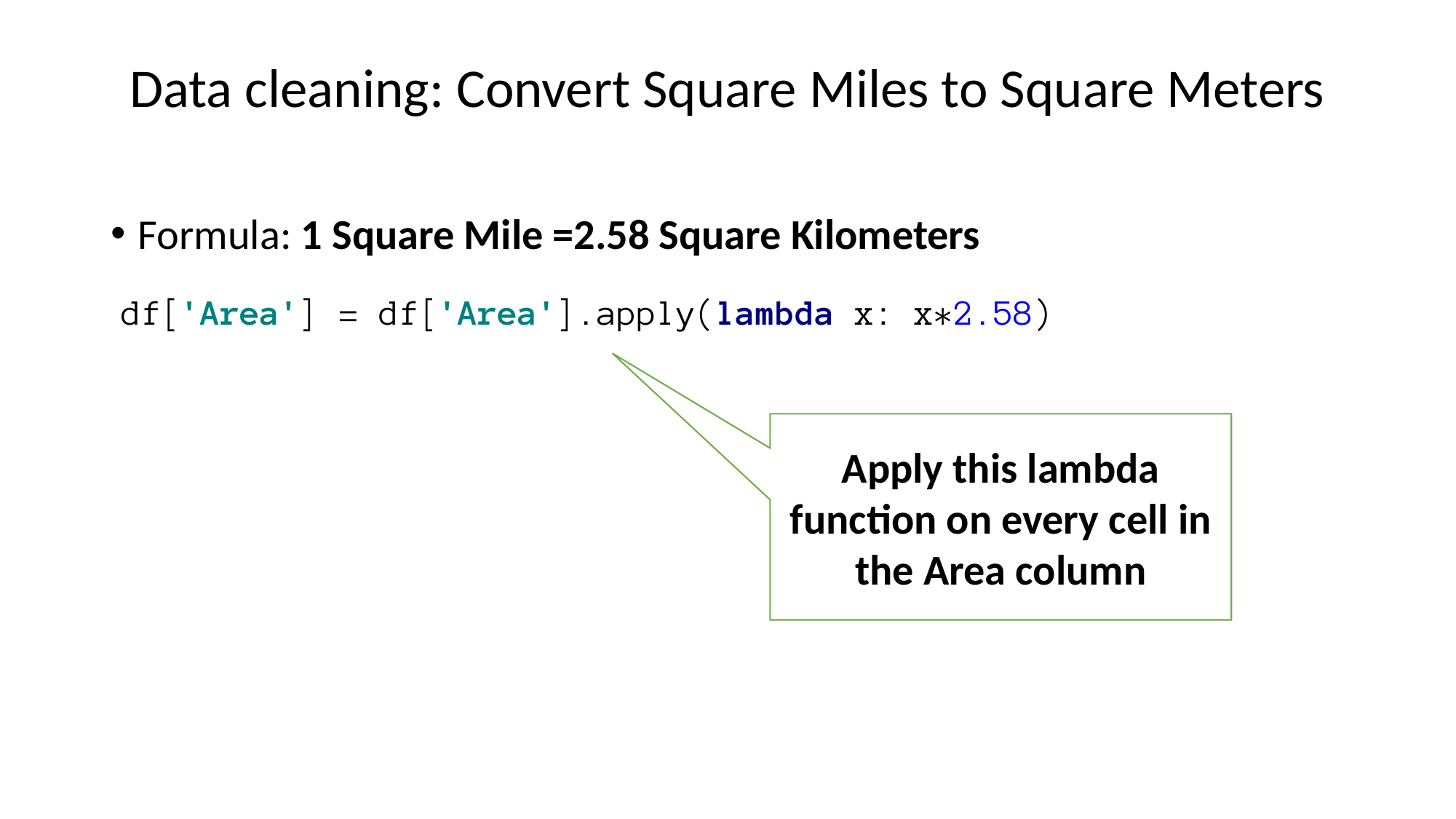

# Data cleaning: Convert Square Miles to Square Meters
Formula: 1 Square Mile =2.58 Square Kilometers

df['Area'] = df['Area'].apply(lambda x: x*2.58)
Apply this lambda function on every cell in the Area column